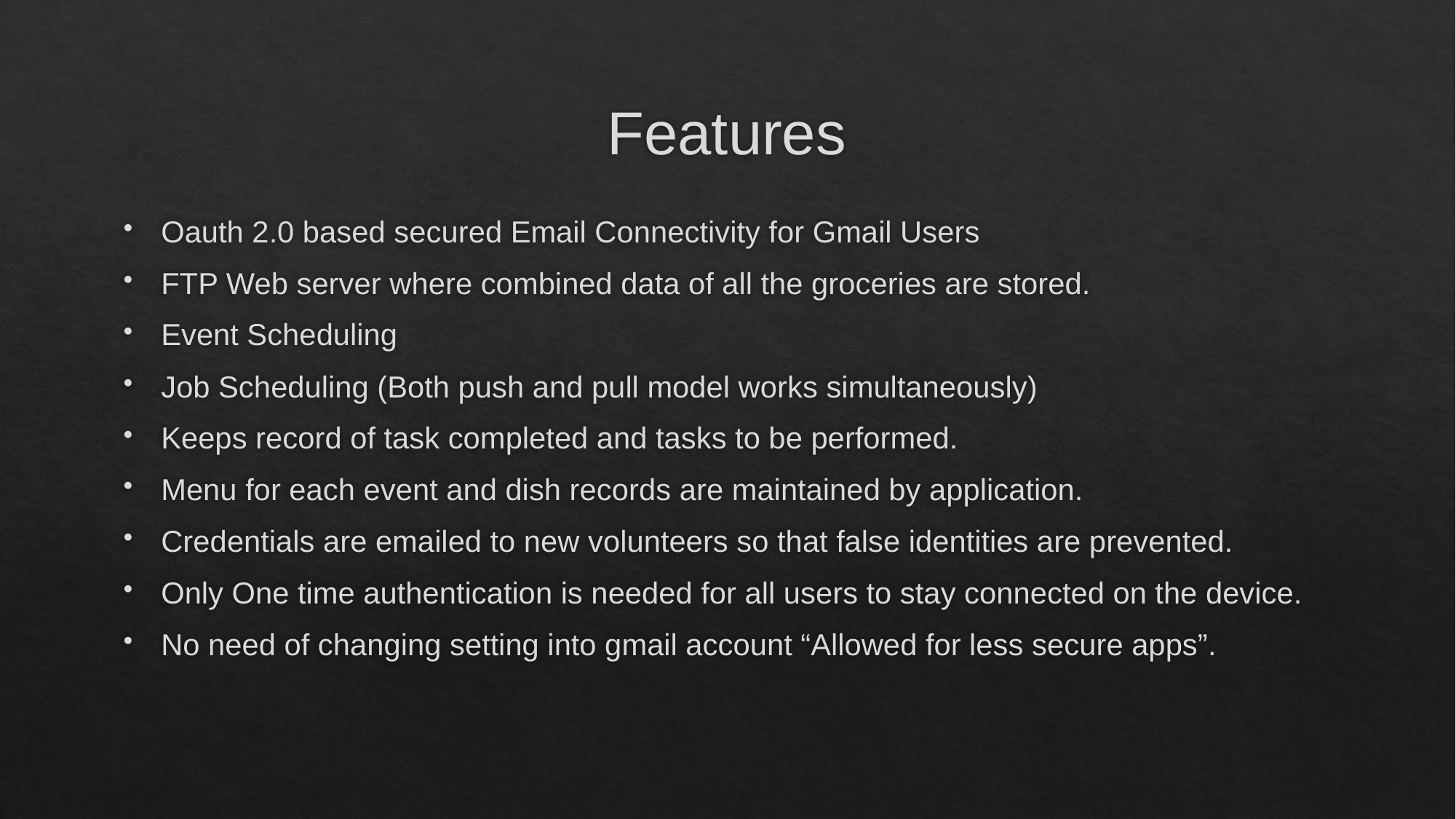

# Features
Oauth 2.0 based secured Email Connectivity for Gmail Users
FTP Web server where combined data of all the groceries are stored.
Event Scheduling
Job Scheduling (Both push and pull model works simultaneously)
Keeps record of task completed and tasks to be performed.
Menu for each event and dish records are maintained by application.
Credentials are emailed to new volunteers so that false identities are prevented.
Only One time authentication is needed for all users to stay connected on the device.
No need of changing setting into gmail account “Allowed for less secure apps”.